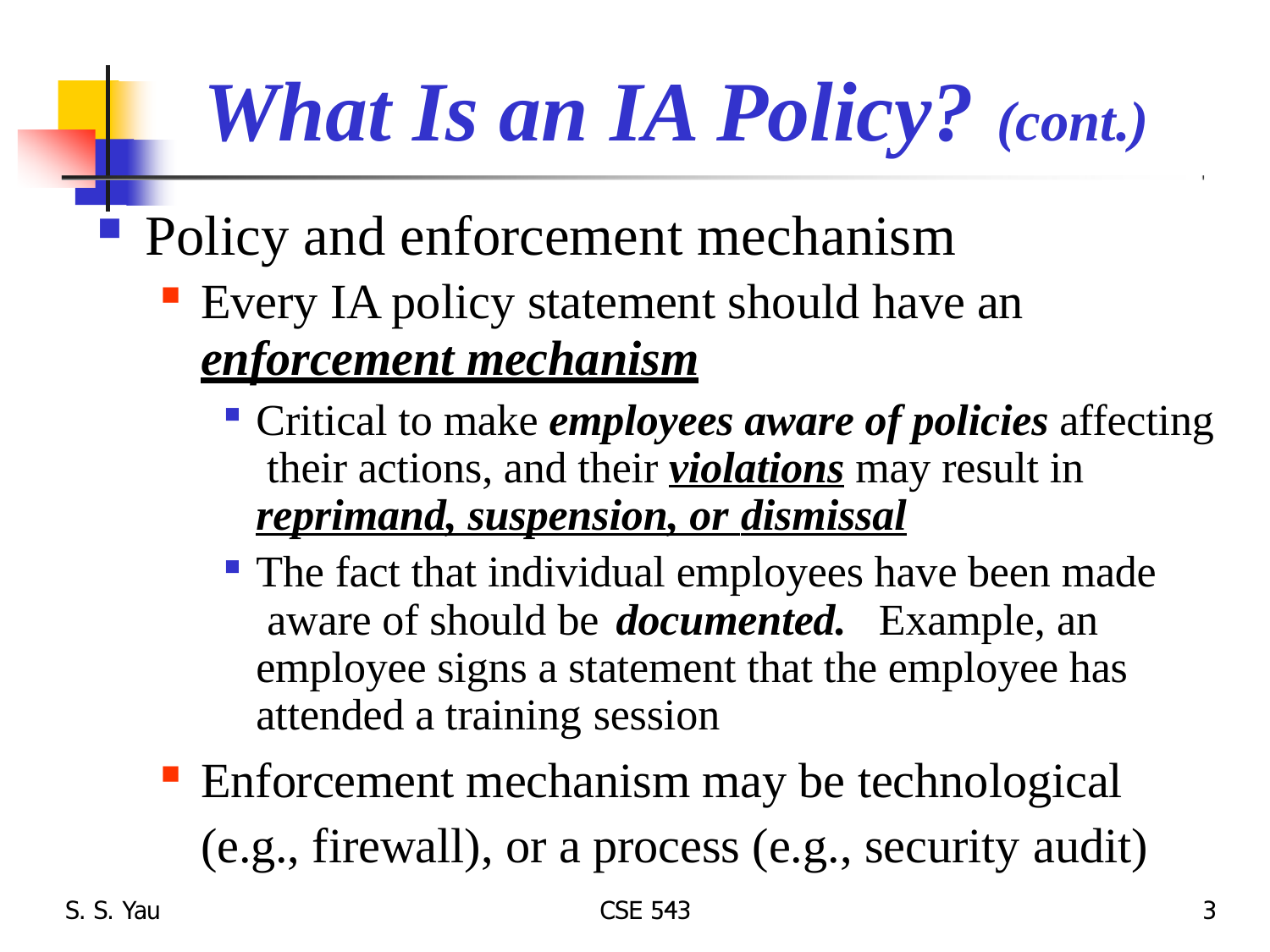

# What Is an IA Policy? (cont.)
Policy and enforcement mechanism
Every IA policy statement should have an
enforcement mechanism
Critical to make employees aware of policies affecting  their actions, and their violations may result in  reprimand, suspension, or dismissal
The fact that individual employees have been made  aware of should be documented.   Example, an  employee signs a statement that the employee has  attended a training session
Enforcement mechanism may be technological  (e.g., firewall), or a process (e.g., security audit)
S. S. Yau
CSE 543
3